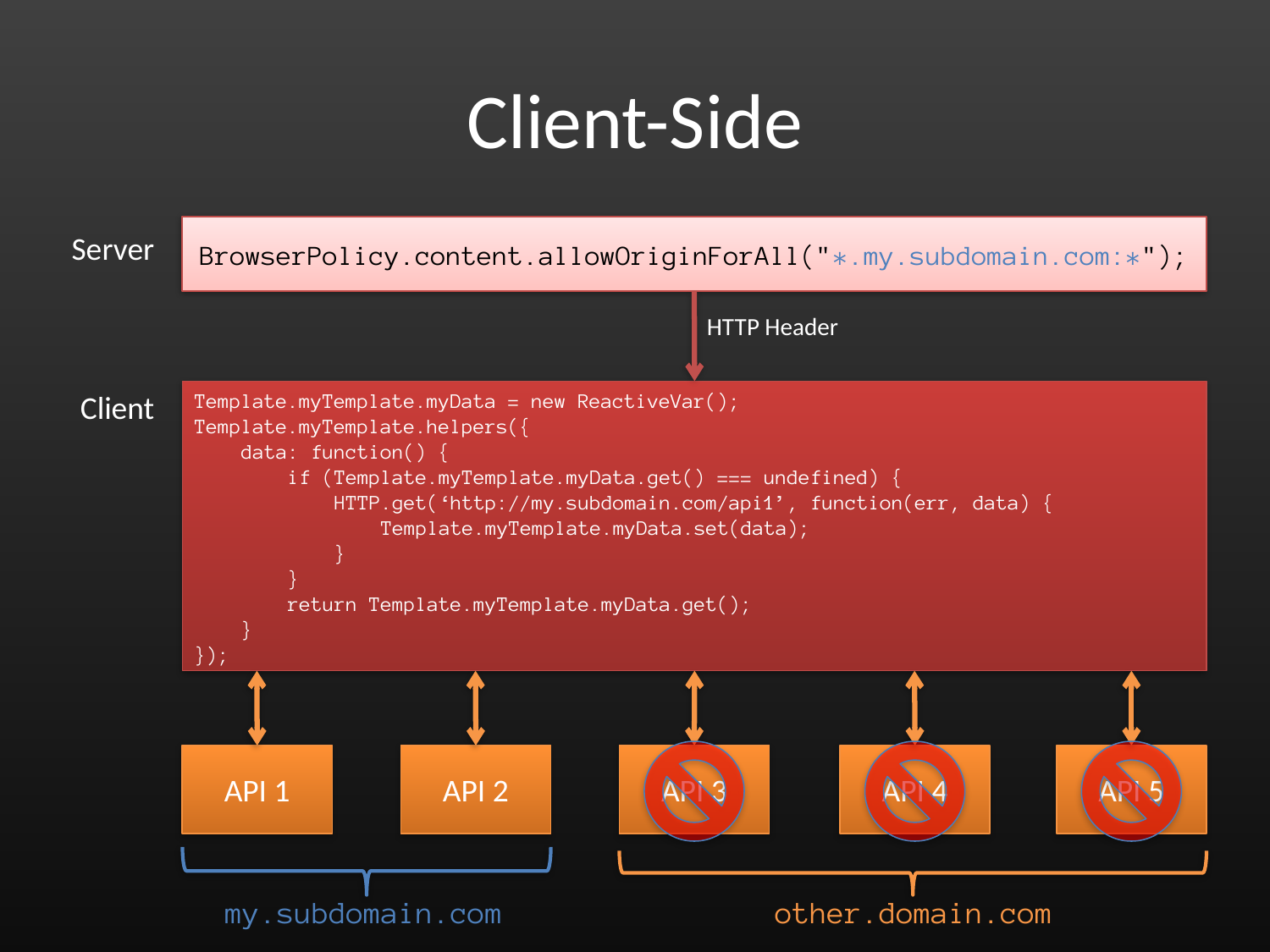

# Client-Side
BrowserPolicy.content.allowOriginForAll("*.my.subdomain.com:*");
Server
HTTP Header
Client
Template.myTemplate.myData = new ReactiveVar();
Template.myTemplate.helpers({
    data: function() {
        if (Template.myTemplate.myData.get() === undefined) {
            HTTP.get(‘http://my.subdomain.com/api1’, function(err, data) {
                Template.myTemplate.myData.set(data);
            }
        }
        return Template.myTemplate.myData.get();
    }
});

API 1
API 2
API 3
API 4
API 5
my.subdomain.com
other.domain.com